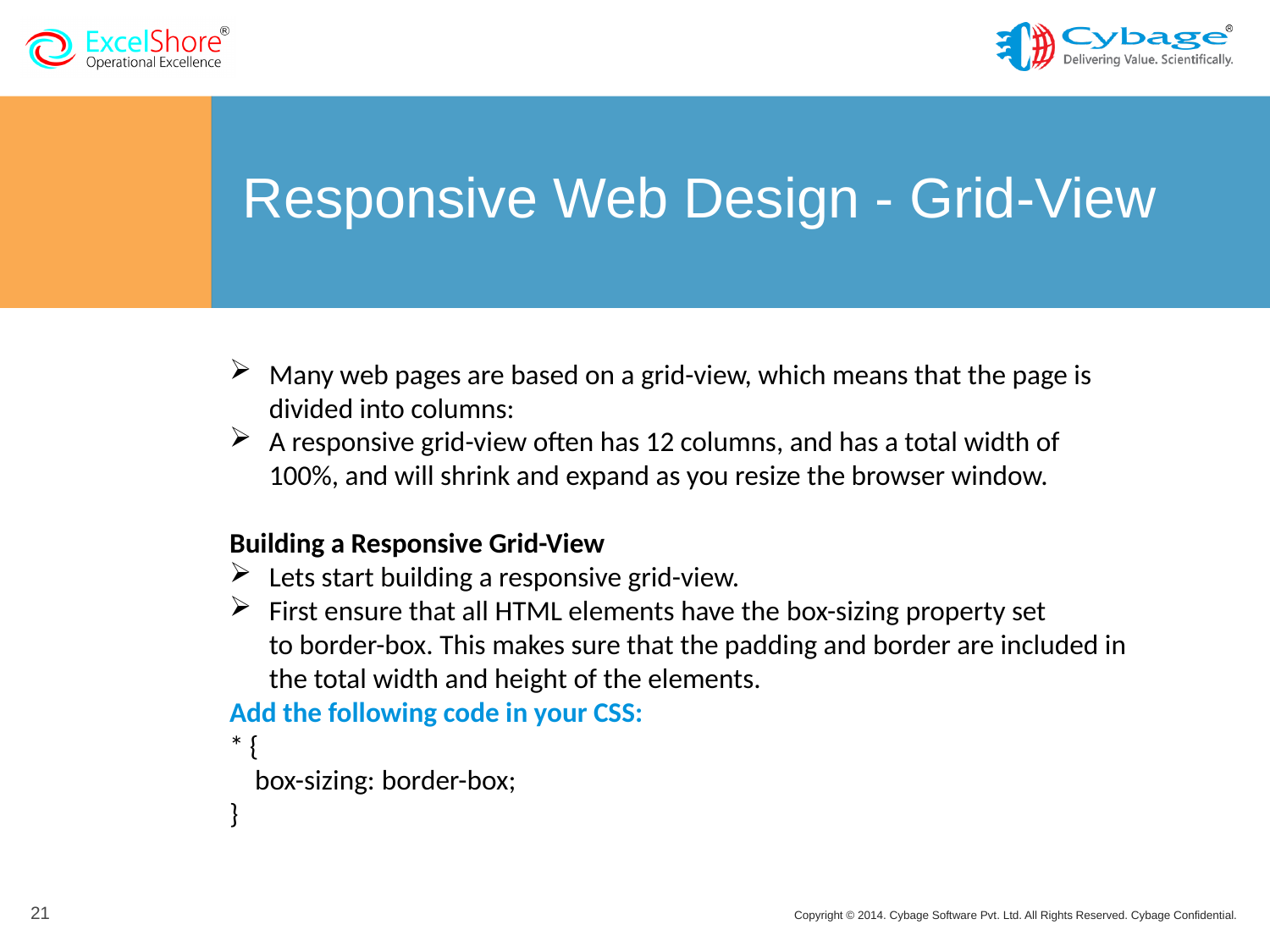

# Responsive Web Design - Grid-View
Many web pages are based on a grid-view, which means that the page is divided into columns:
A responsive grid-view often has 12 columns, and has a total width of 100%, and will shrink and expand as you resize the browser window.
Building a Responsive Grid-View
Lets start building a responsive grid-view.
First ensure that all HTML elements have the box-sizing property set to border-box. This makes sure that the padding and border are included in the total width and height of the elements.
Add the following code in your CSS:
* {
    box-sizing: border-box;
}
21